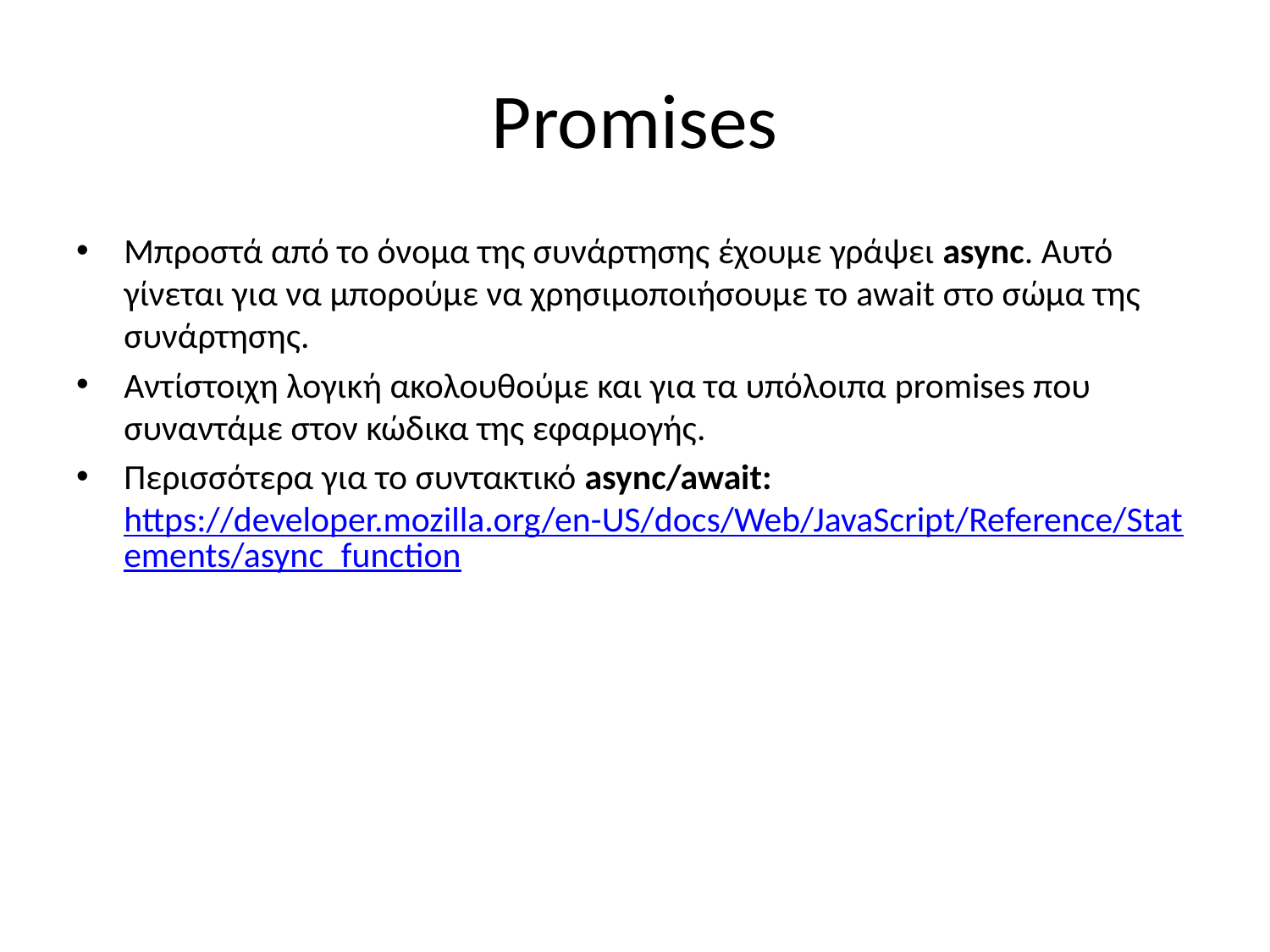

# Promises
Μπροστά από το όνομα της συνάρτησης έχουμε γράψει async. Αυτό γίνεται για να μπορούμε να χρησιμοποιήσουμε το await στο σώμα της συνάρτησης.
Αντίστοιχη λογική ακολουθούμε και για τα υπόλοιπα promises που συναντάμε στον κώδικα της εφαρμογής.
Περισσότερα για το συντακτικό async/await: https://developer.mozilla.org/en-US/docs/Web/JavaScript/Reference/Statements/async_function